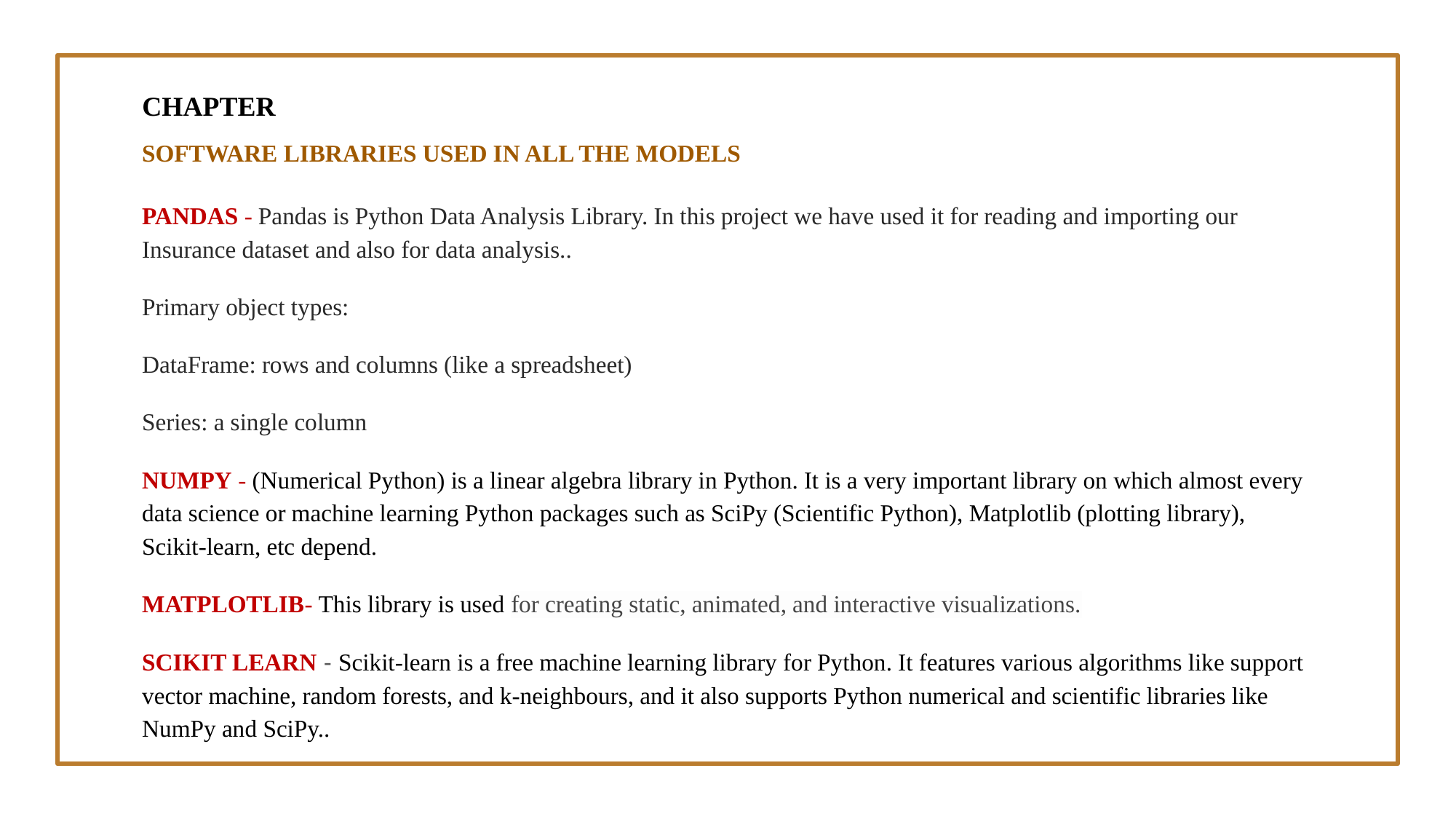

CHAPTER
SOFTWARE LIBRARIES USED IN ALL THE MODELS

PANDAS - Pandas is Python Data Analysis Library. In this project we have used it for reading and importing our Insurance dataset and also for data analysis..
Primary object types:
DataFrame: rows and columns (like a spreadsheet)
Series: a single column
NUMPY - (Numerical Python) is a linear algebra library in Python. It is a very important library on which almost every data science or machine learning Python packages such as SciPy (Scientific Python), Matplotlib (plotting library), Scikit-learn, etc depend.
MATPLOTLIB- This library is used for creating static, animated, and interactive visualizations.
SCIKIT LEARN - Scikit-learn is a free machine learning library for Python. It features various algorithms like support vector machine, random forests, and k-neighbours, and it also supports Python numerical and scientific libraries like NumPy and SciPy..